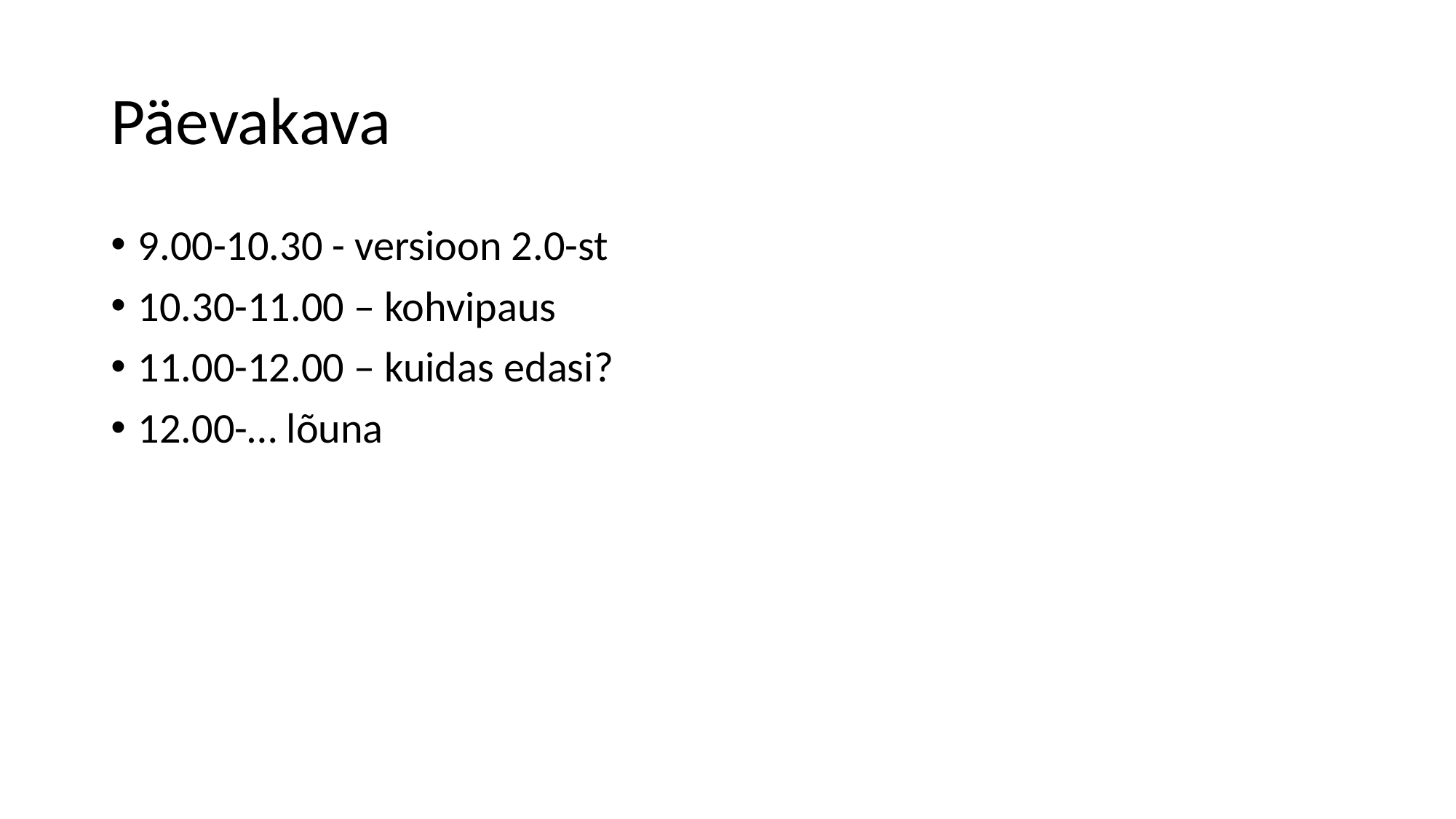

# Päevakava
9.00-10.30 - versioon 2.0-st
10.30-11.00 – kohvipaus
11.00-12.00 – kuidas edasi?
12.00-… lõuna